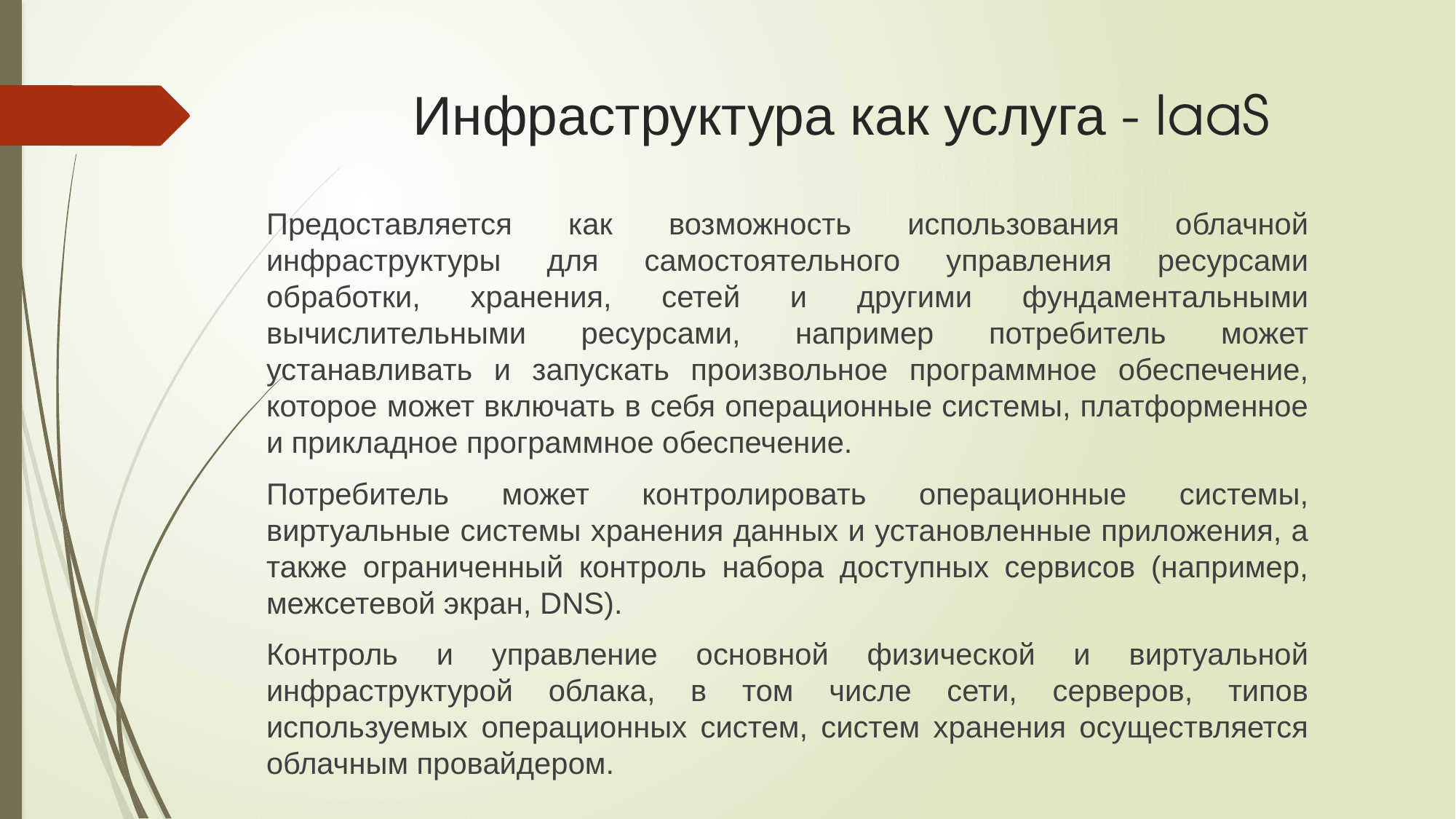

# Инфраструктура как услуга - IaaS
Предоставляется как возможность использования облачной инфраструктуры для самостоятельного управления ресурсами обработки, хранения, сетей и другими фундаментальными вычислительными ресурсами, например потребитель может устанавливать и запускать произвольное программное обеспечение, которое может включать в себя операционные системы, платформенное и прикладное программное обеспечение.
Потребитель может контролировать операционные системы, виртуальные системы хранения данных и установленные приложения, а также ограниченный контроль набора доступных сервисов (например, межсетевой экран, DNS).
Контроль и управление основной физической и виртуальной инфраструктурой облака, в том числе сети, серверов, типов используемых операционных систем, систем хранения осуществляется облачным провайдером.